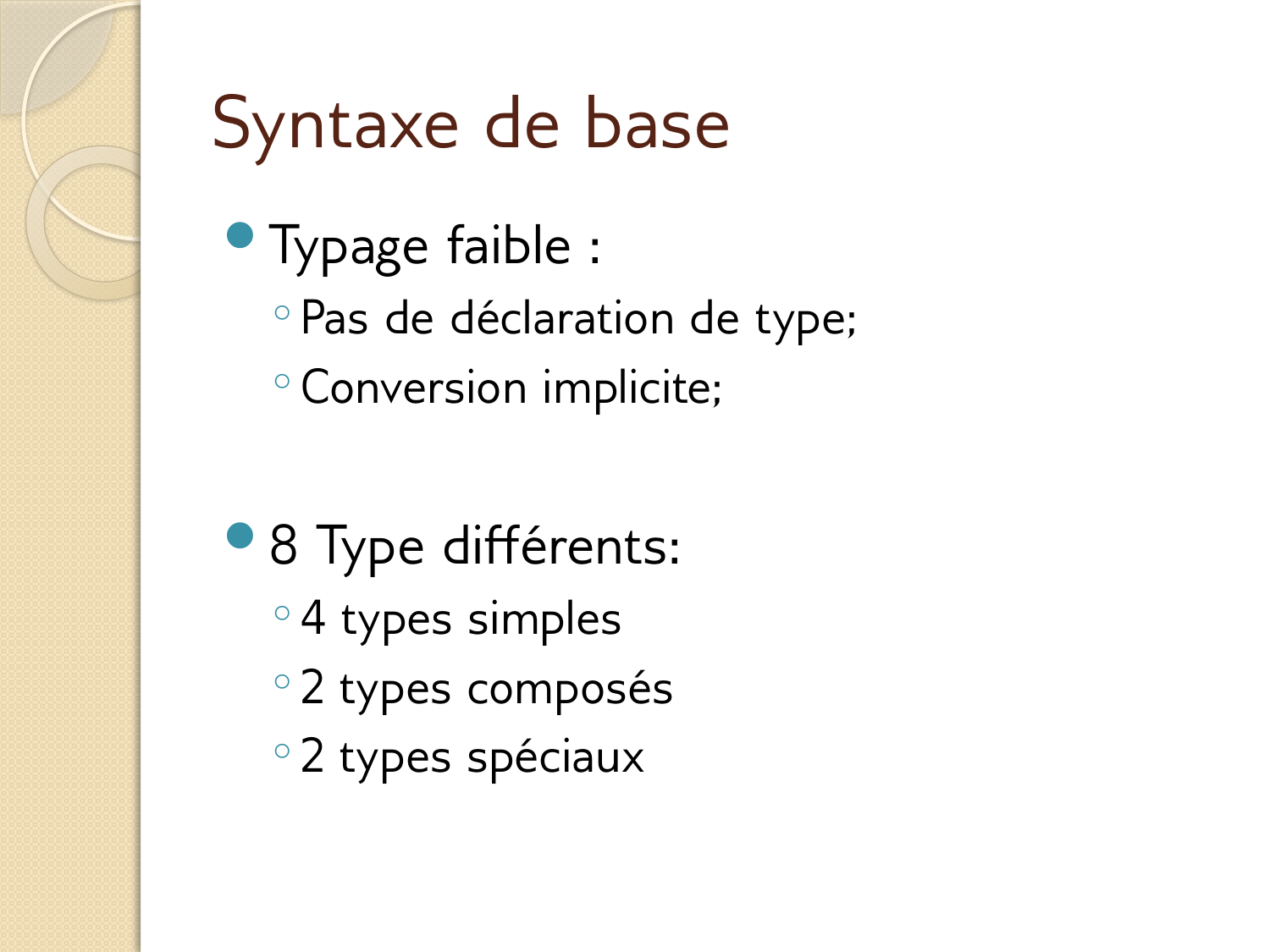

# Syntaxe de base
Typage faible :
Pas de déclaration de type;
Conversion implicite;

8 Type différents:
4 types simples
2 types composés
2 types spéciaux